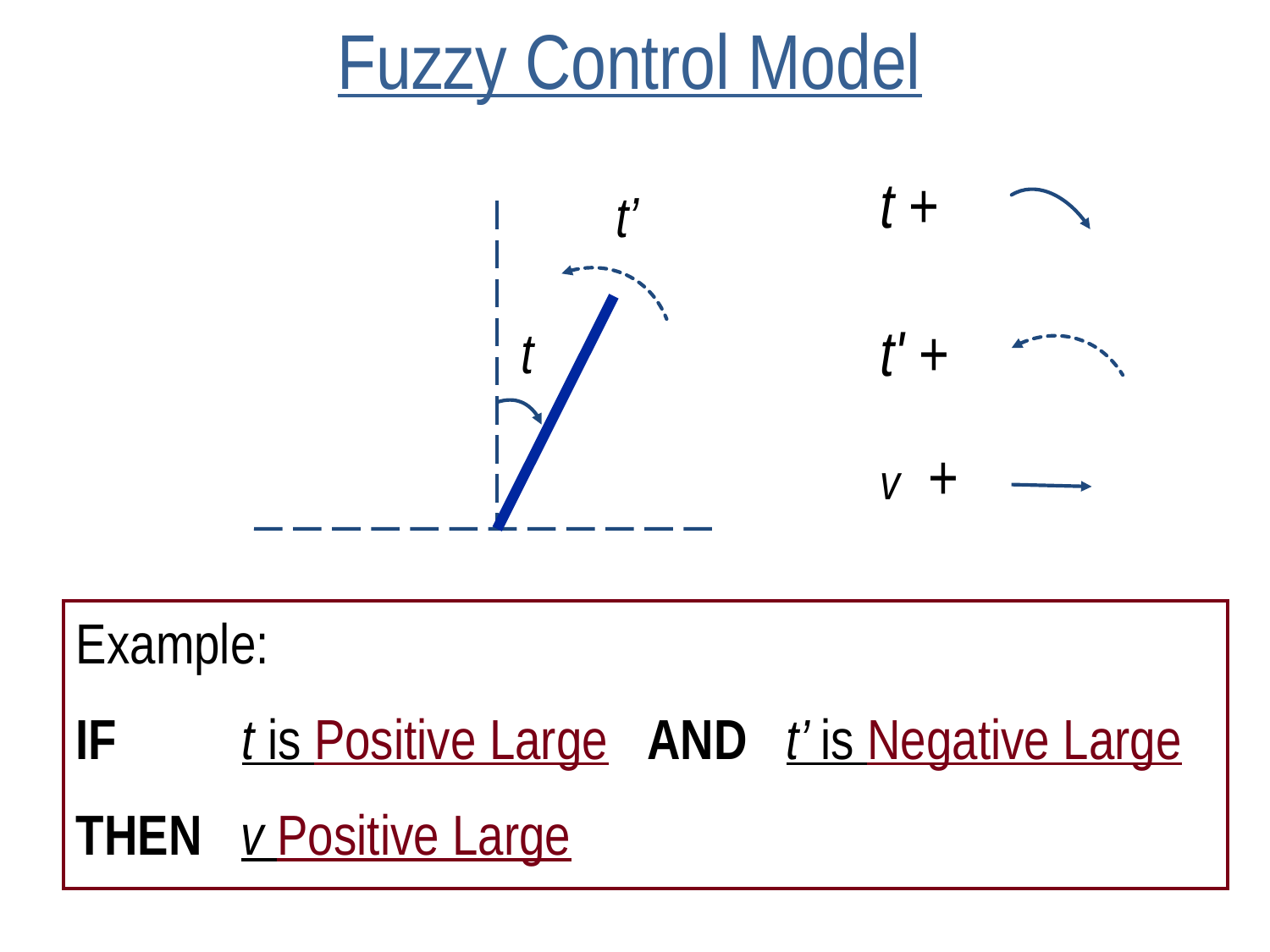

# Fuzzy Control Model
t +
t’

t' +
t

+
v

Example:
IF   	   t is Positive Large   AND   t’ is Negative Large
THEN   v Positive Large